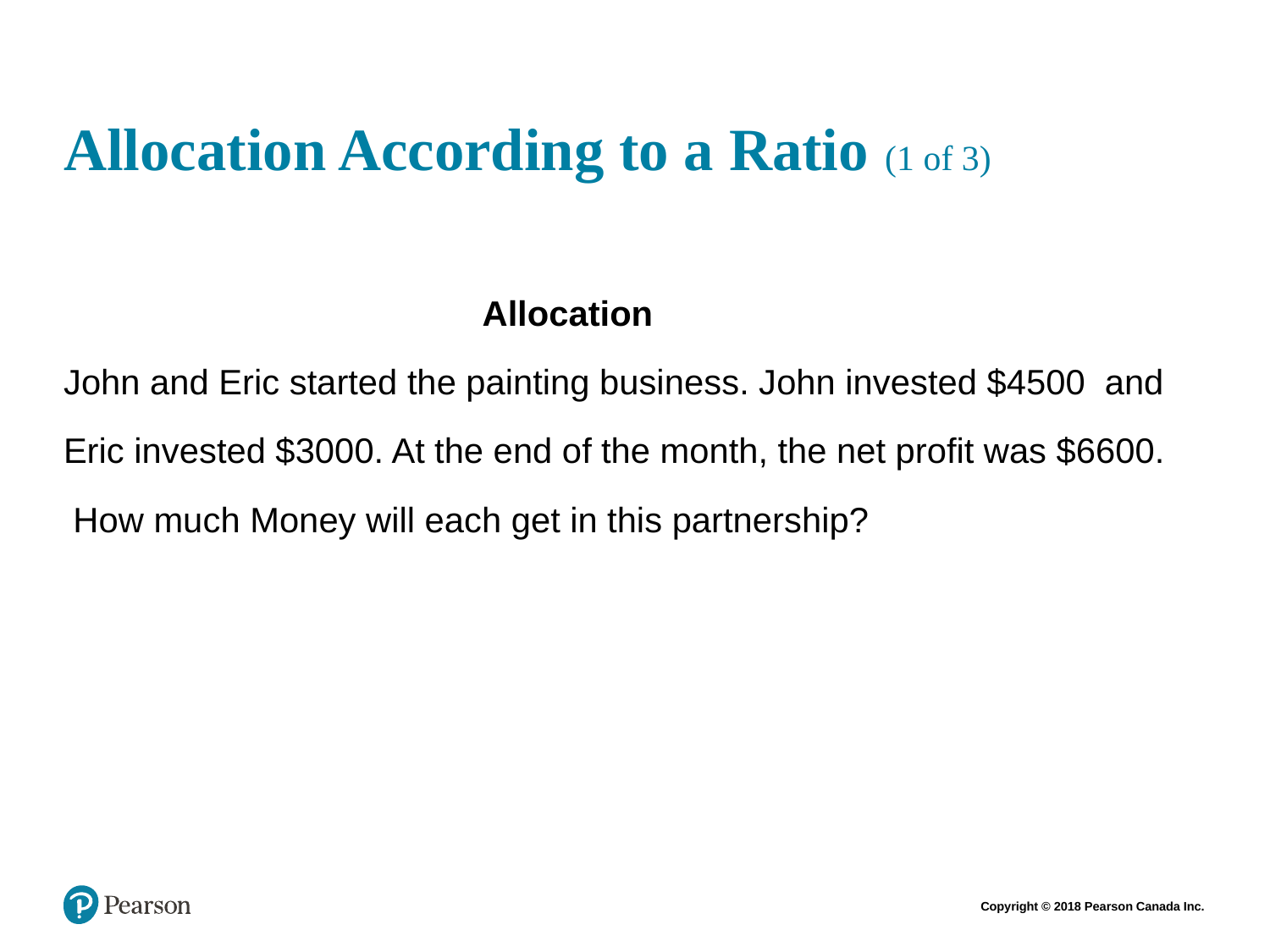

# Allocation According to a Ratio (1 of 3)

                                           Allocation
John and Eric started the painting business. John invested $4500  and
Eric invested $3000. At the end of the month, the net profit was $6600.
 How much Money will each get in this partnership?